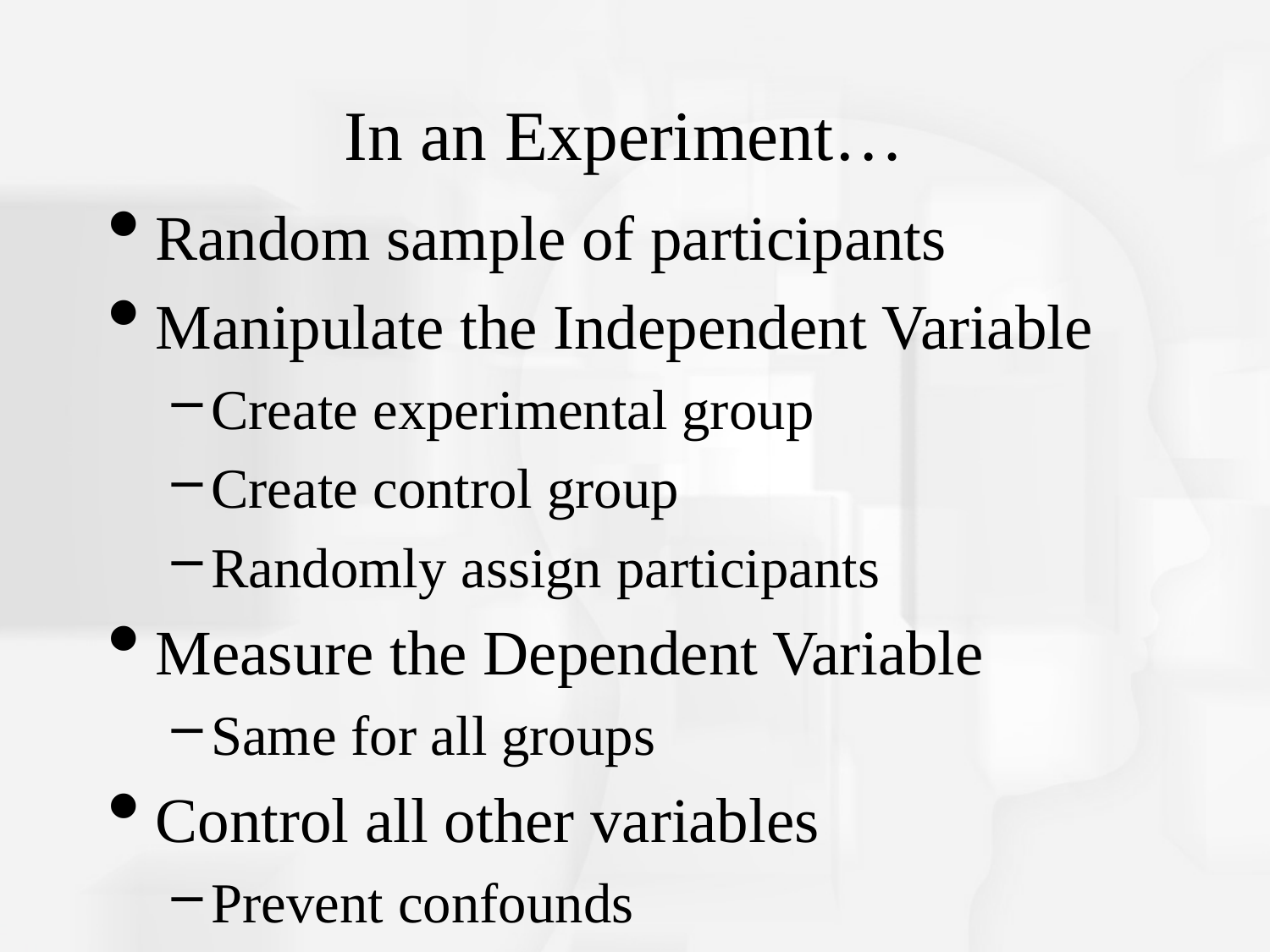

# In an Experiment…
Random sample of participants
Manipulate the Independent Variable
Create experimental group
Create control group
Randomly assign participants
Measure the Dependent Variable
Same for all groups
Control all other variables
Prevent confounds